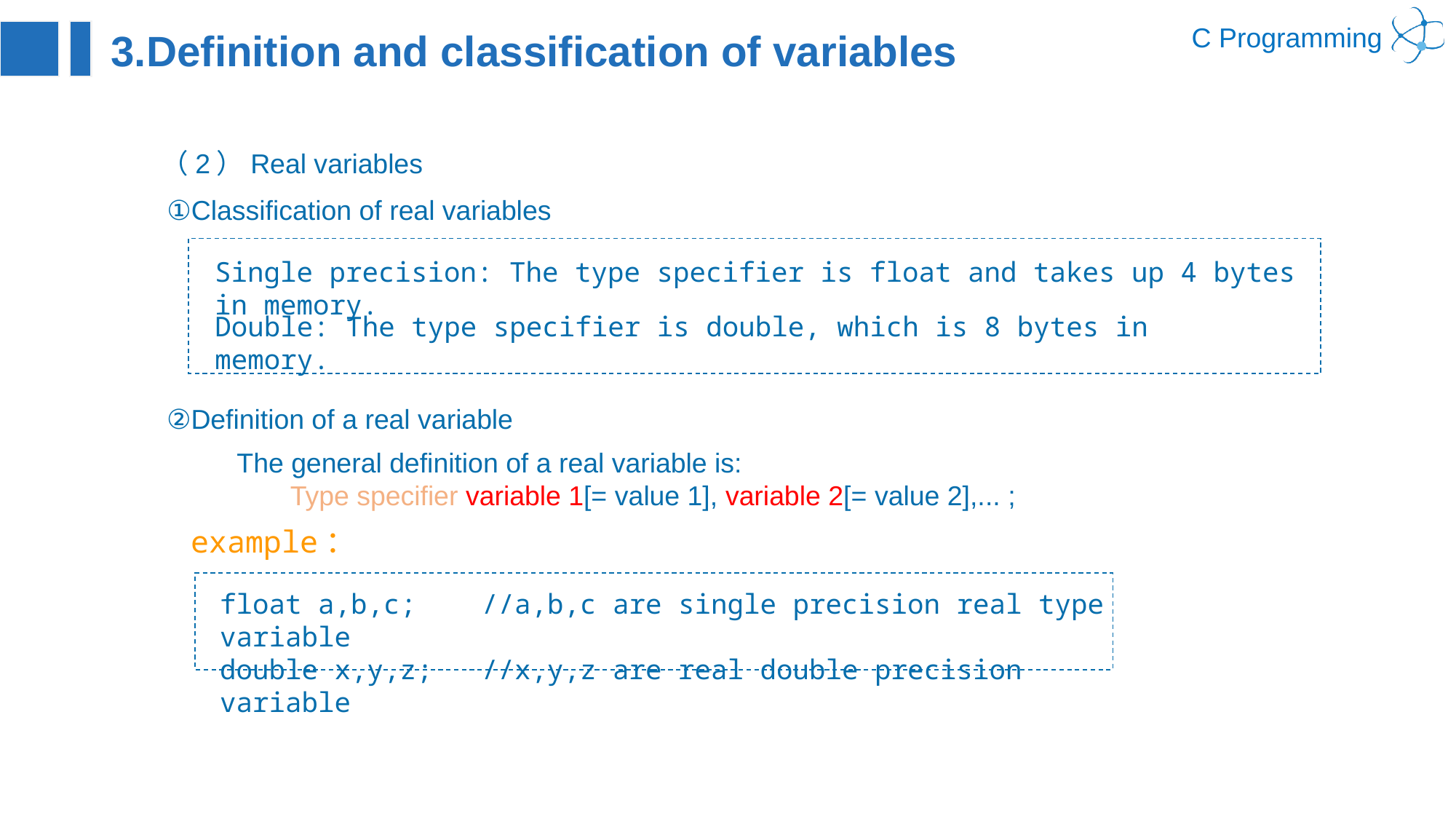

3.Definition and classification of variables

（2）Real variables
①Classification of real variables

Single precision: The type specifier is float and takes up 4 bytes in memory.
Double: The type specifier is double, which is 8 bytes in memory.
②Definition of a real variable
The general definition of a real variable is:
       Type specifier variable 1[= value 1], variable 2[= value 2],... ;
example：

float a,b,c;    //a,b,c are single precision real type variable
double x,y,z;   //x,y,z are real double precision variable